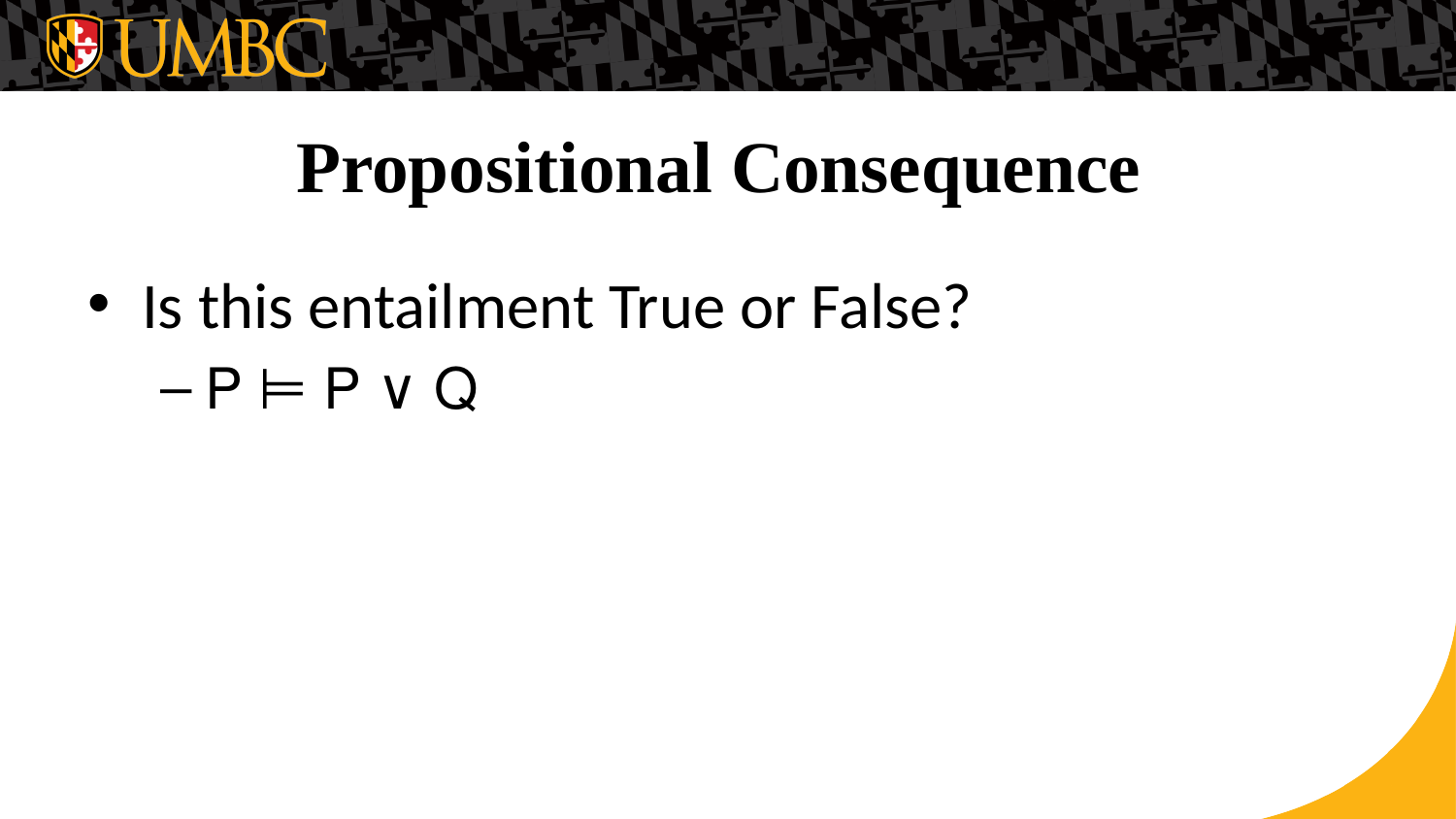

# Propositional Consequence
Is this entailment True or False?
P ⊨ P ∨ Q